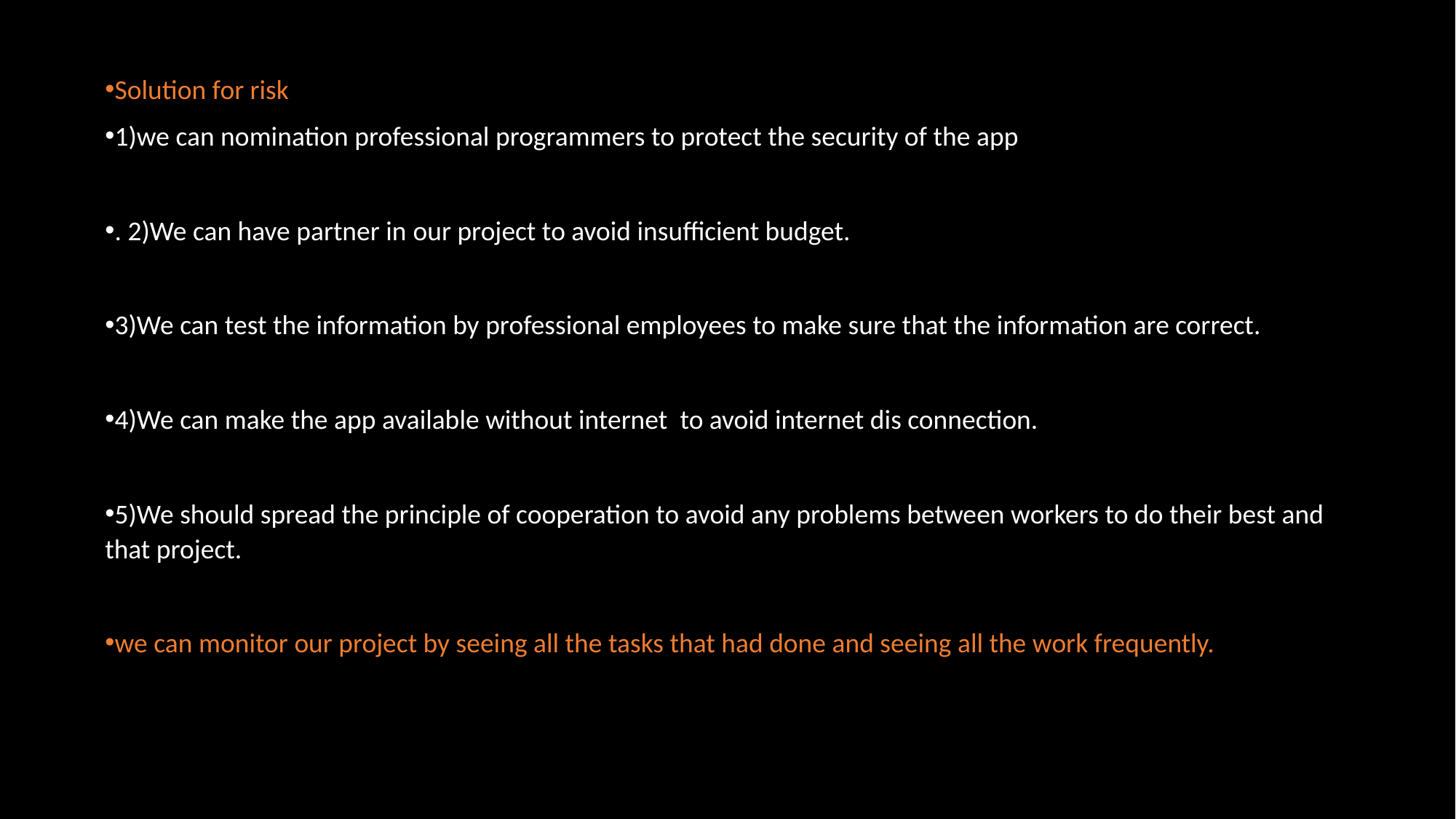

Solution for risk
1)we can nomination professional programmers to protect the security of the app

. 2)We can have partner in our project to avoid insufficient budget.

3)We can test the information by professional employees to make sure that the information are correct.

4)We can make the app available without internet  to avoid internet dis connection.

5)We should spread the principle of cooperation to avoid any problems between workers to do their best and that project.

we can monitor our project by seeing all the tasks that had done and seeing all the work frequently.